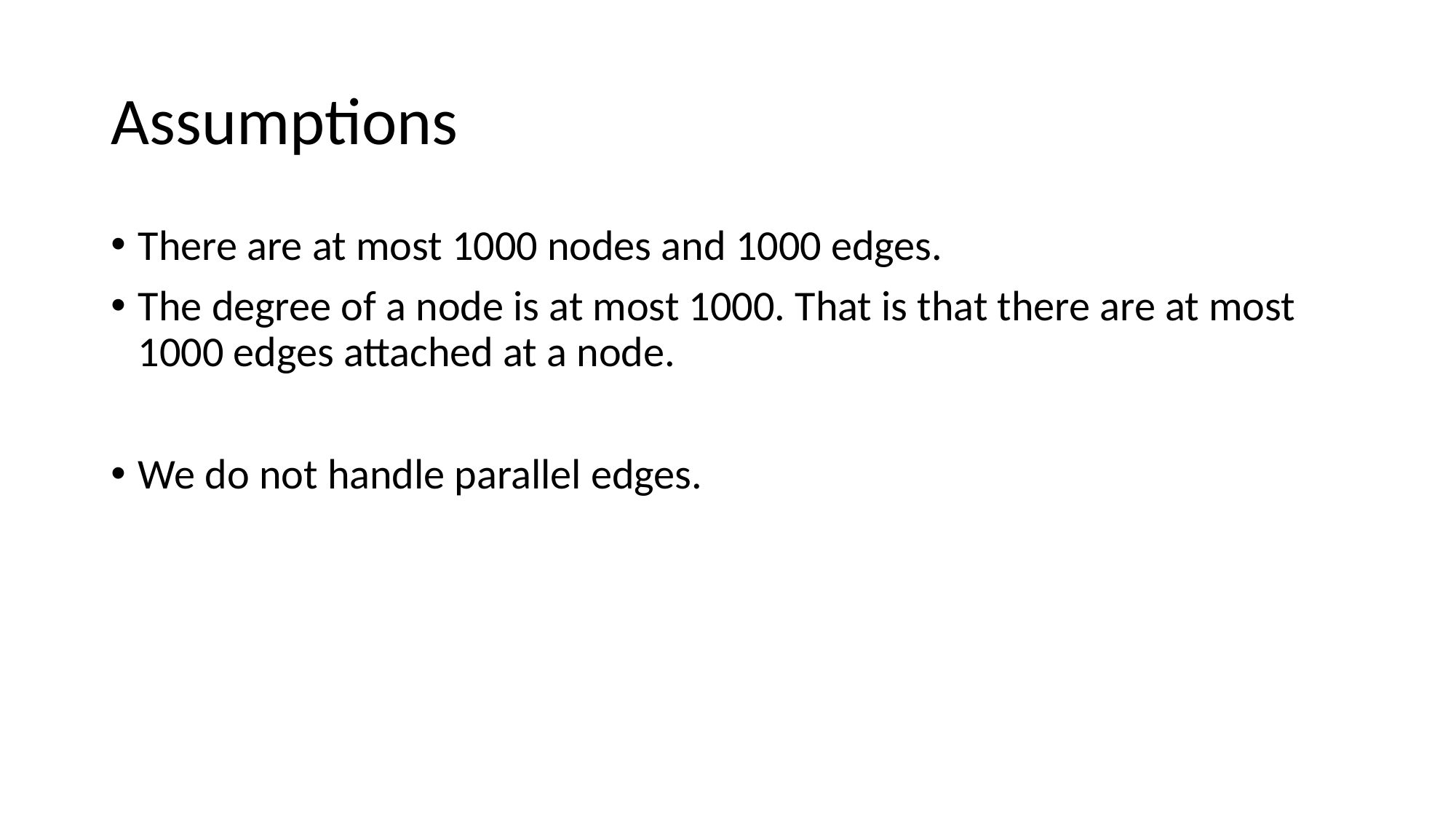

Assumptions
There are at most 1000 nodes and 1000 edges.
The degree of a node is at most 1000. That is that there are at most 1000 edges attached at a node.

We do not handle parallel edges.